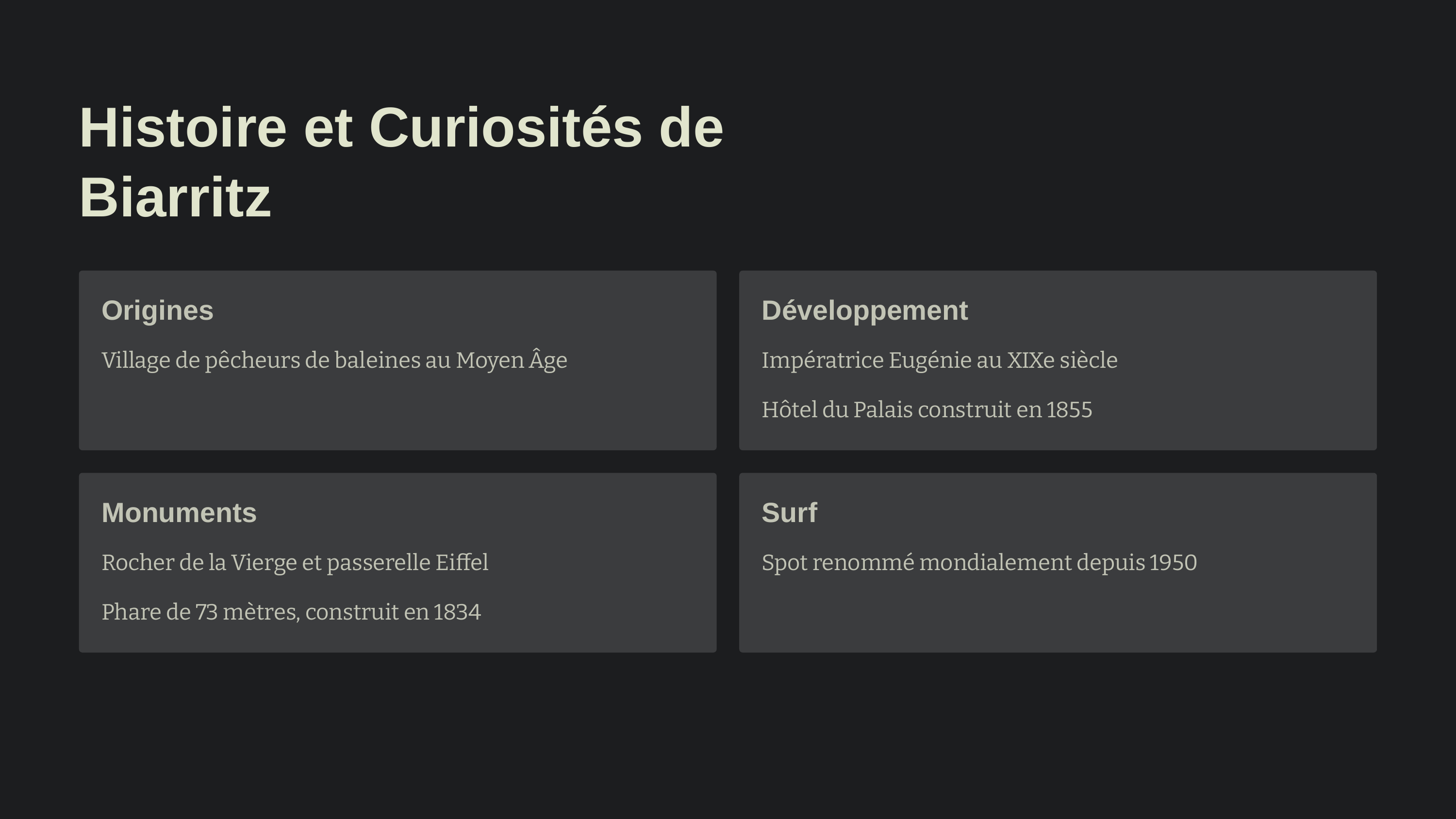

Histoire et Curiosités de Biarritz

Origines

Développement

Village de pêcheurs de baleines au Moyen Âge

Impératrice Eugénie au XIXe siècle

Hôtel du Palais construit en 1855

Monuments

Surf

Rocher de la Vierge et passerelle Eiffel

Spot renommé mondialement depuis 1950

Phare de 73 mètres, construit en 1834